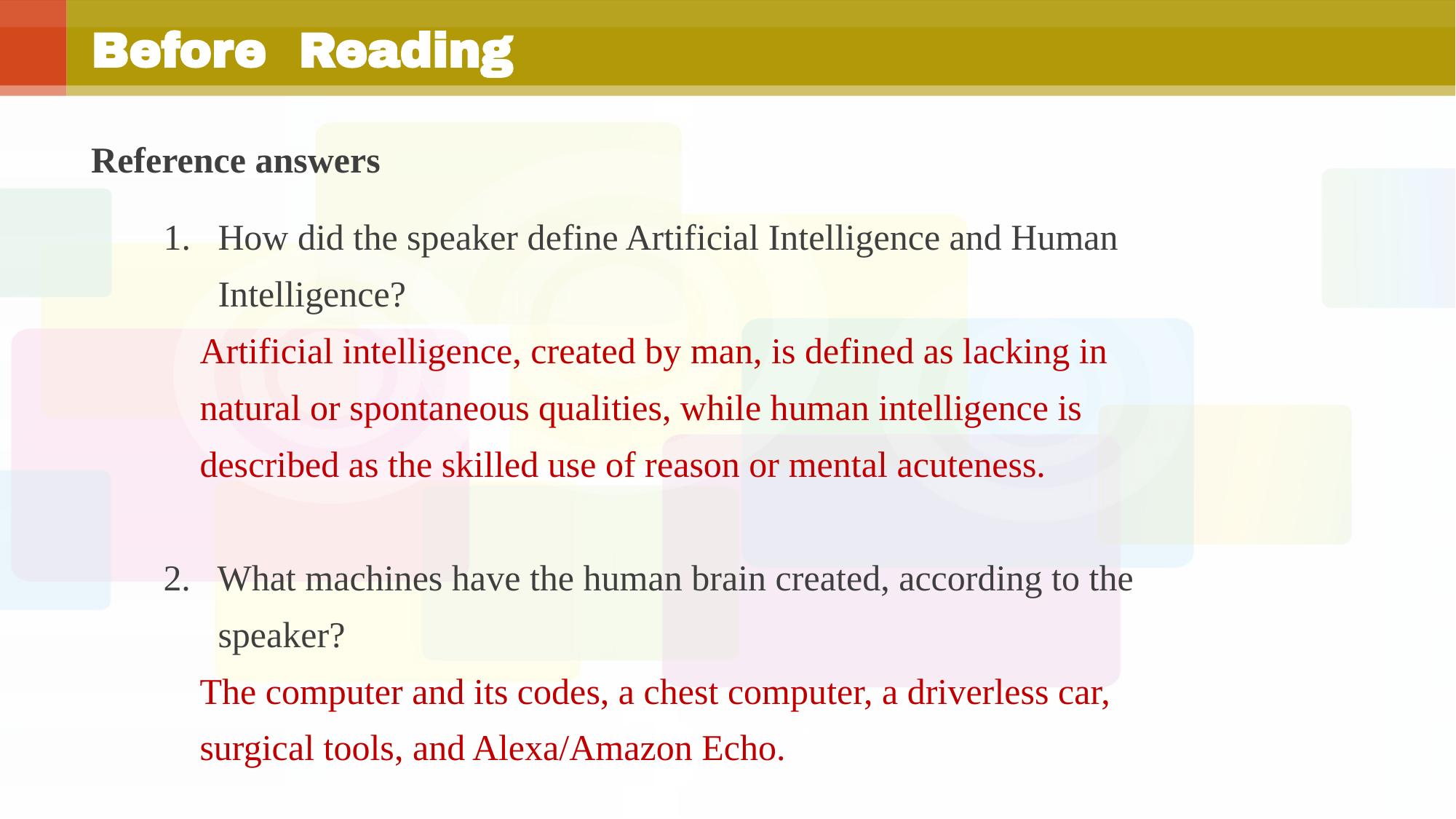

# Before  Reading
Reference answers
How did the speaker define Artificial Intelligence and Human
      Intelligence?
    Artificial intelligence, created by man, is defined as lacking in
    natural or spontaneous qualities, while human intelligence is
    described as the skilled use of reason or mental acuteness.

2.   What machines have the human brain created, according to the
      speaker?
    The computer and its codes, a chest computer, a driverless car,
    surgical tools, and Alexa/Amazon Echo.